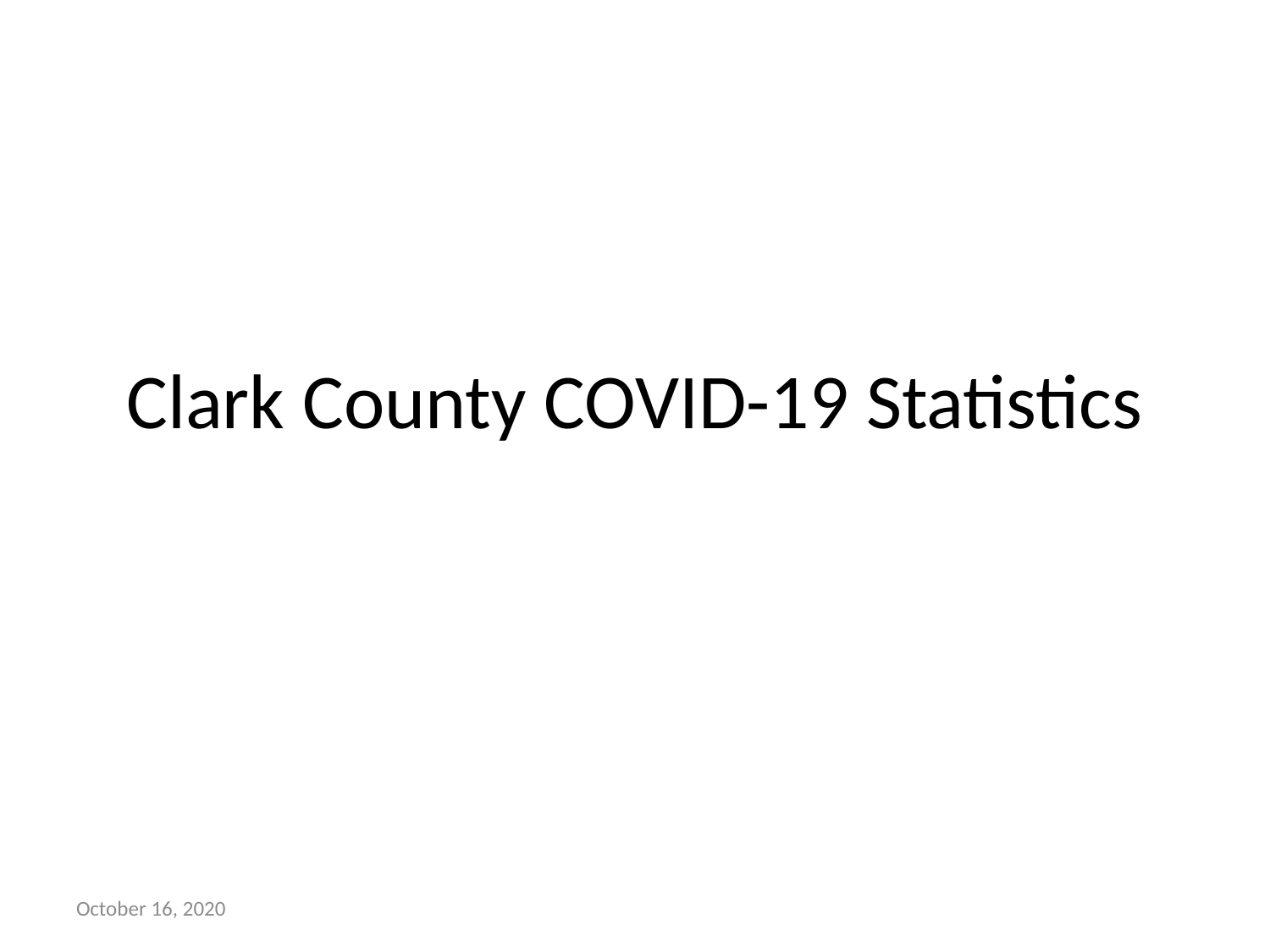

# Clark County COVID-19 Statistics

October 16, 2020